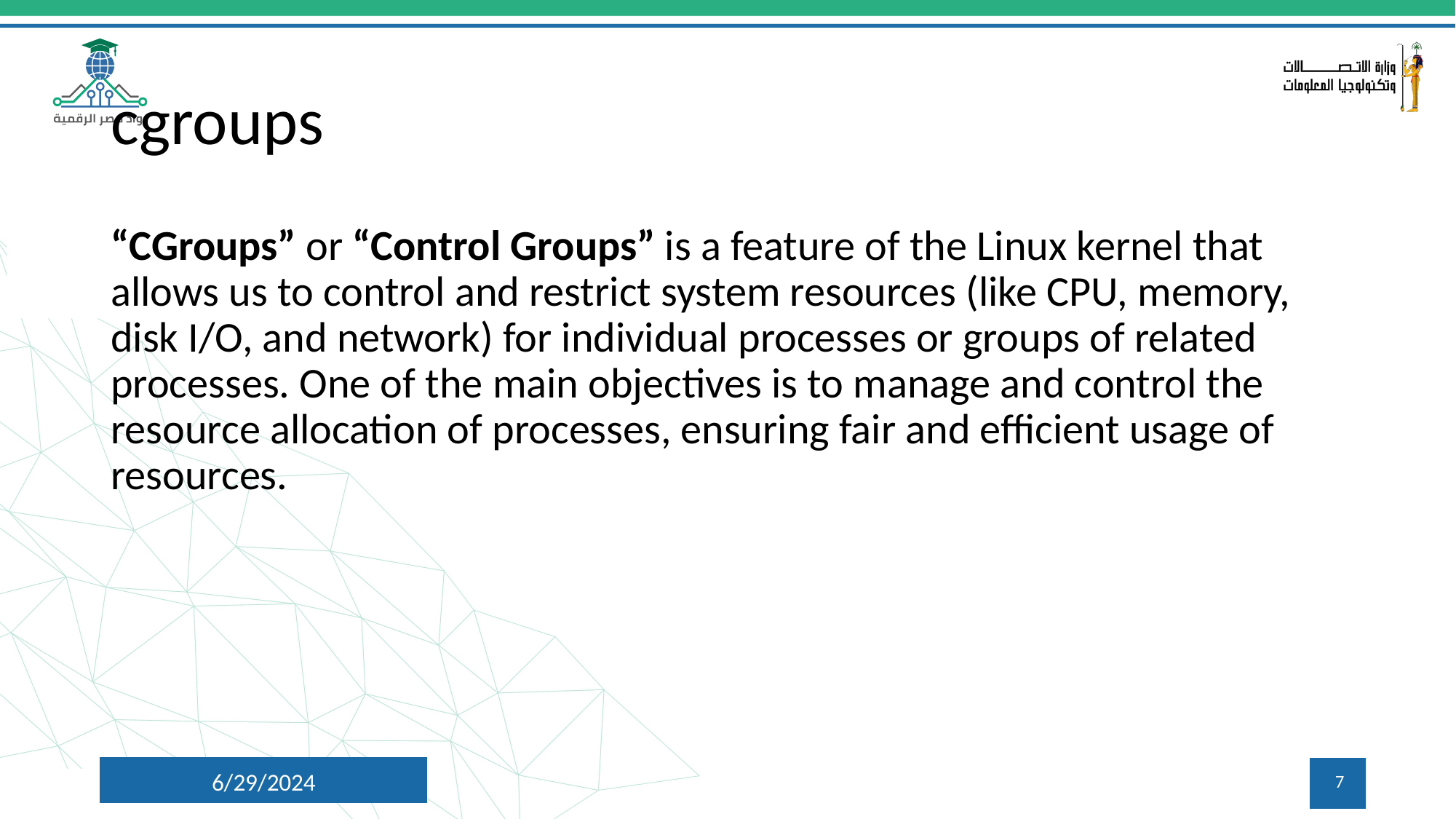

# cgroups
“CGroups” or “Control Groups” is a feature of the Linux kernel that allows us to control and restrict system resources (like CPU, memory, disk I/O, and network) for individual processes or groups of related processes. One of the main objectives is to manage and control the resource allocation of processes, ensuring fair and efficient usage of resources.

6/29/2024

7